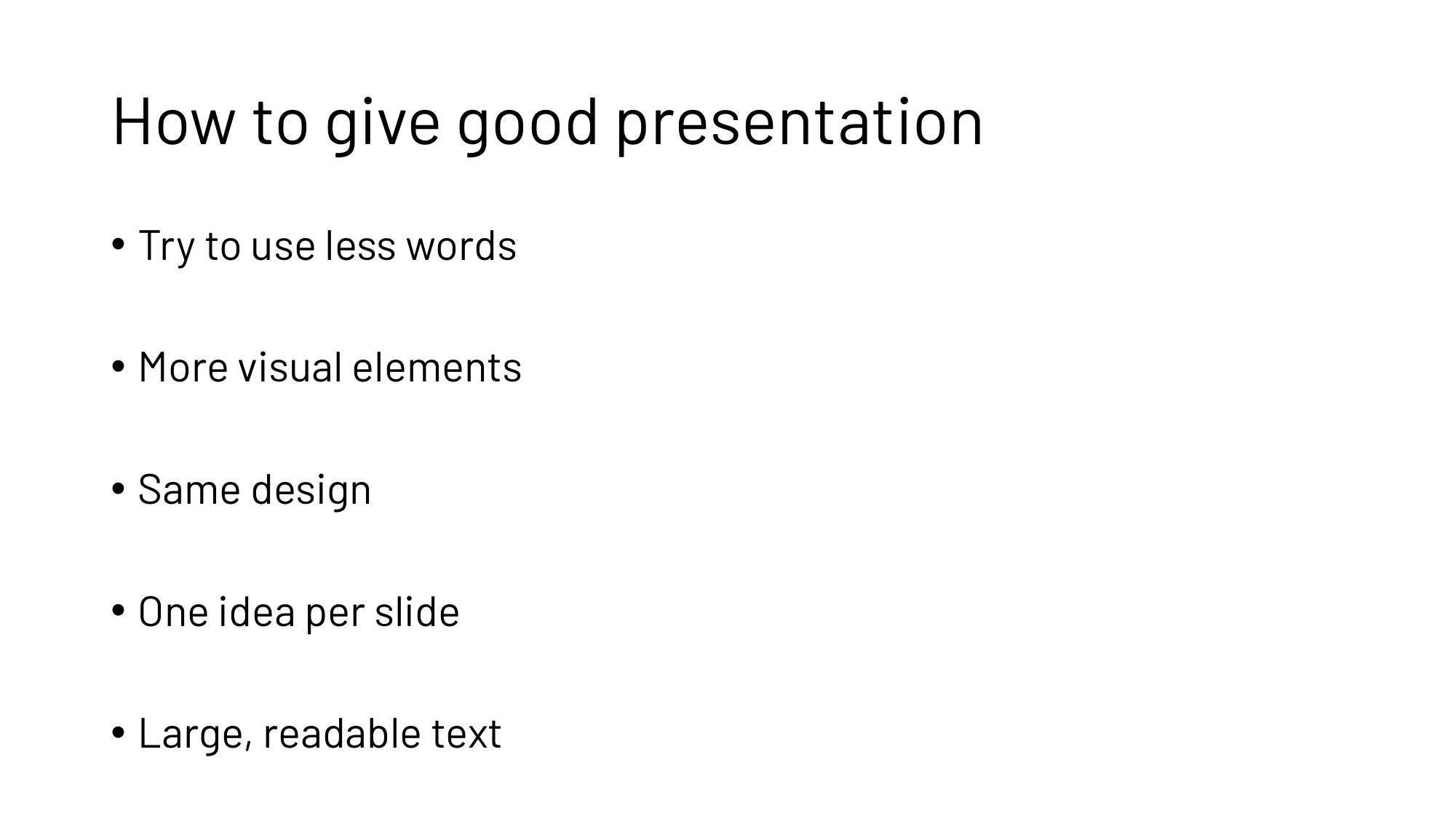

# How to give good presentation
Try to use less words

More visual elements

Same design

One idea per slide

Large, readable text